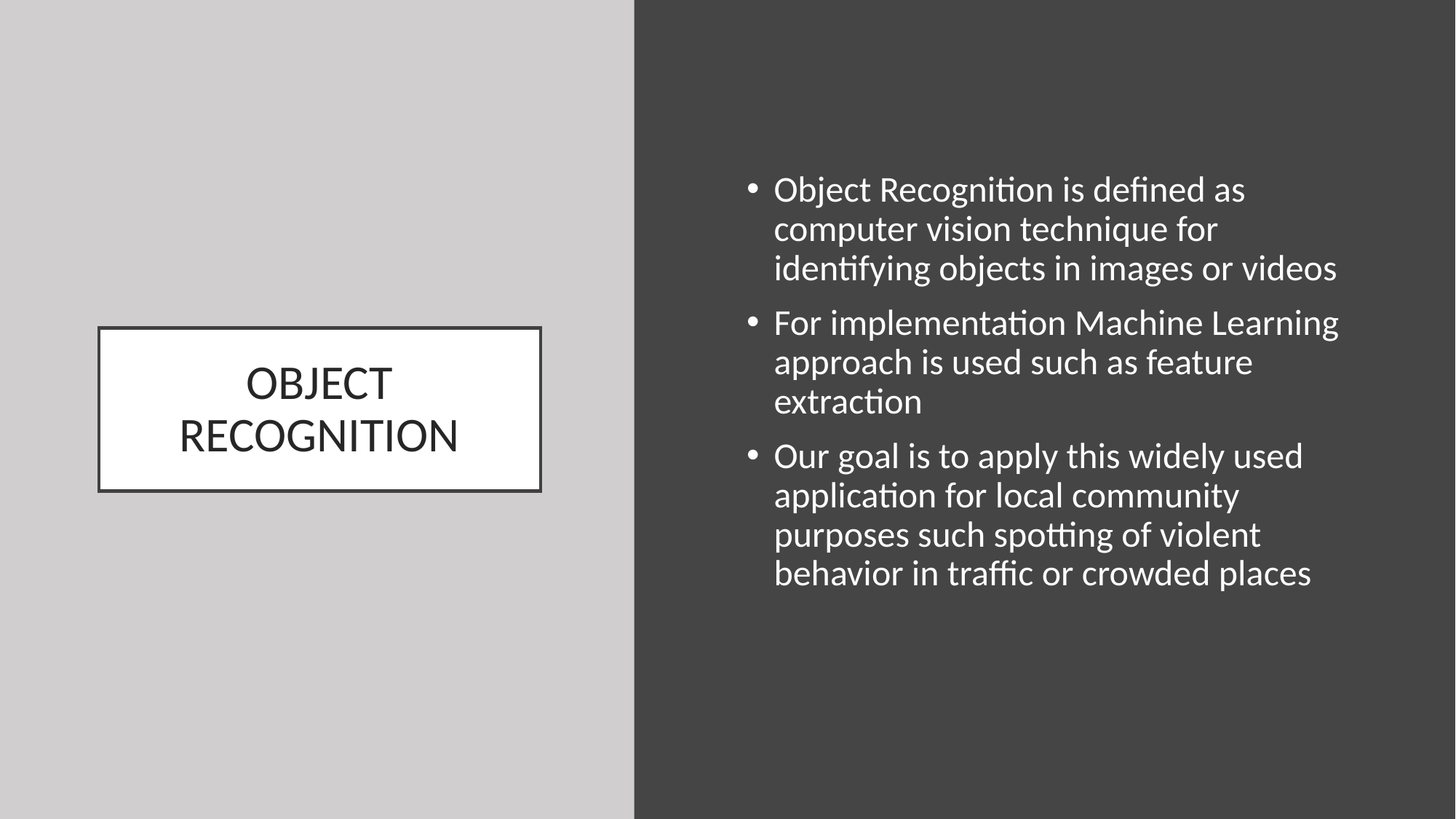

Object Recognition is defined as computer vision technique for identifying objects in images or videos
For implementation Machine Learning approach is used such as feature extraction
Our goal is to apply this widely used application for local community purposes such spotting of violent behavior in traffic or crowded places

# OBJECT RECOGNITION